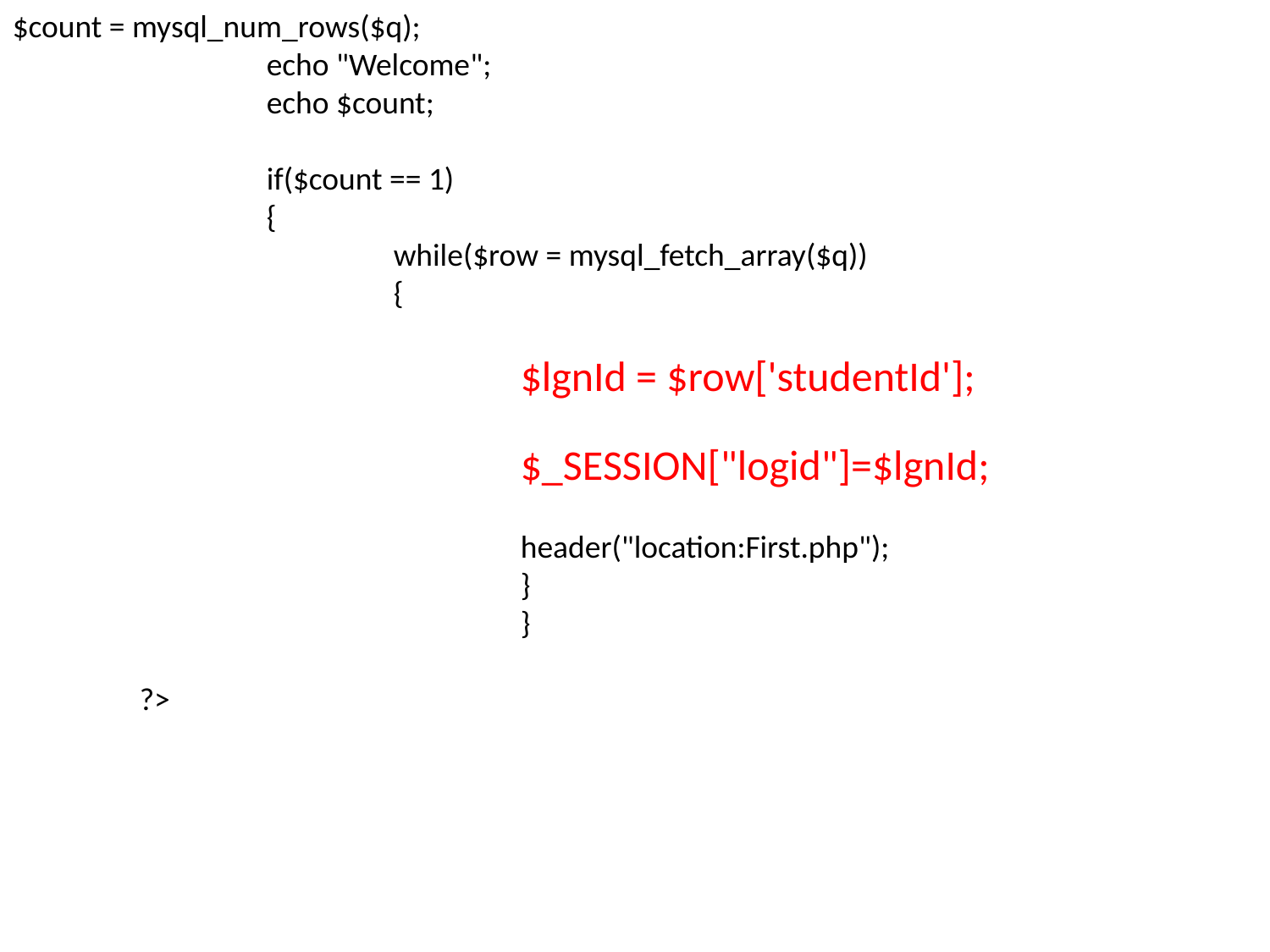

$count = mysql_num_rows($q);
		echo "Welcome";
		echo $count;

		if($count == 1)
		{
			while($row = mysql_fetch_array($q))
			{

				$lgnId = $row['studentId'];

				$_SESSION["logid"]=$lgnId;

				header("location:First.php");
				}
				}

	?>